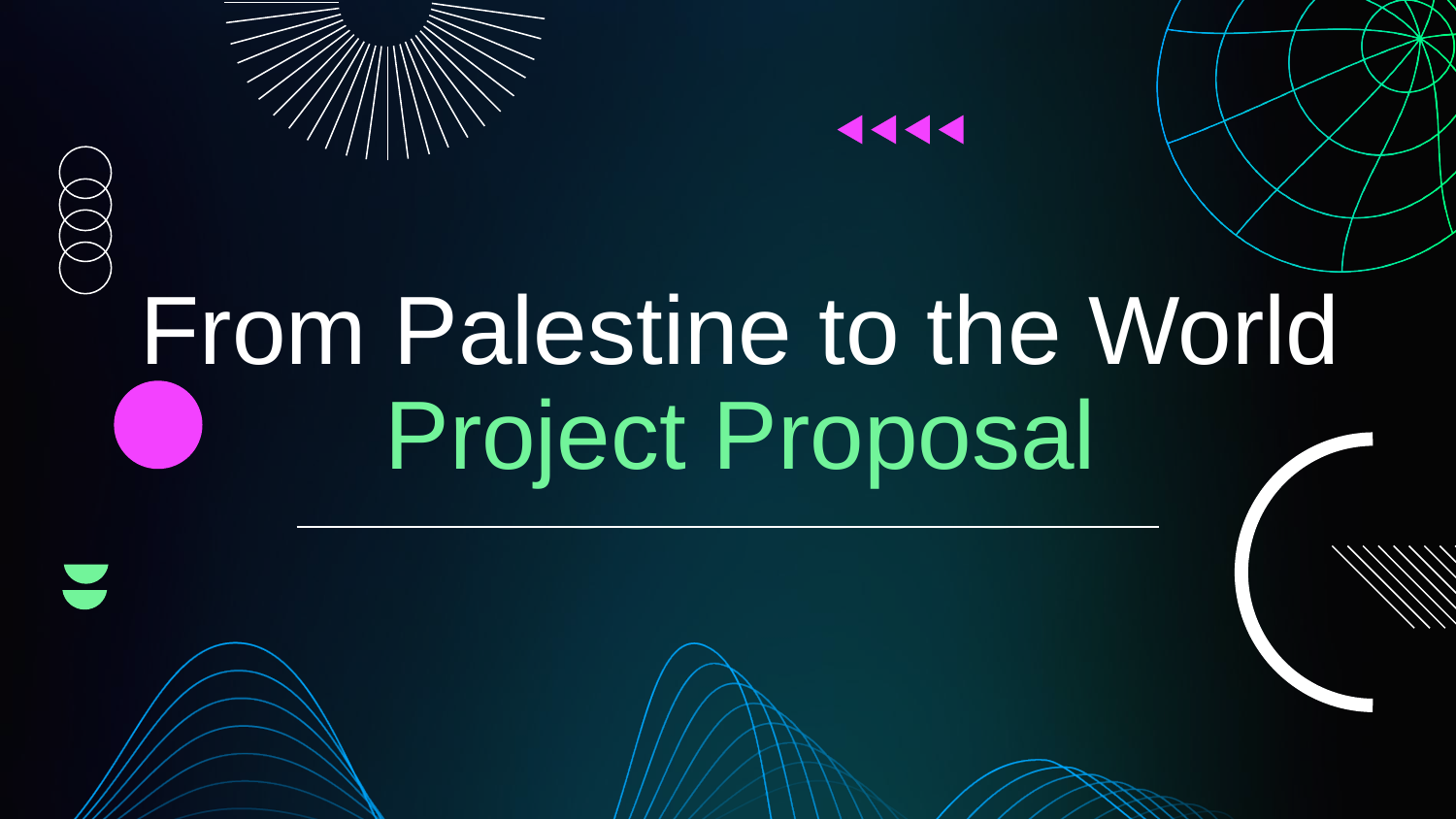

# From Palestine to the World Project Proposal